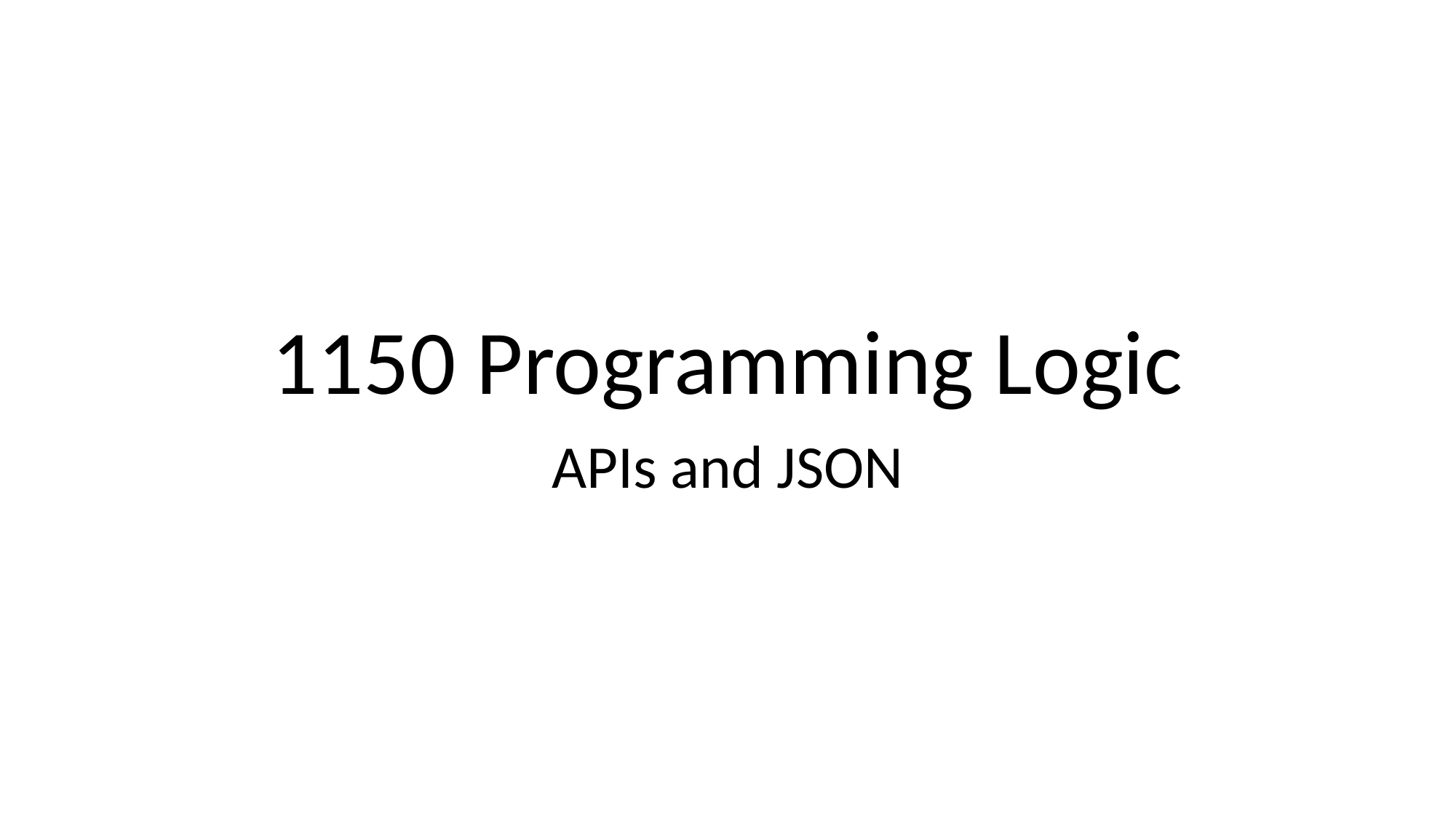

# 1150 Programming Logic
APIs and JSON